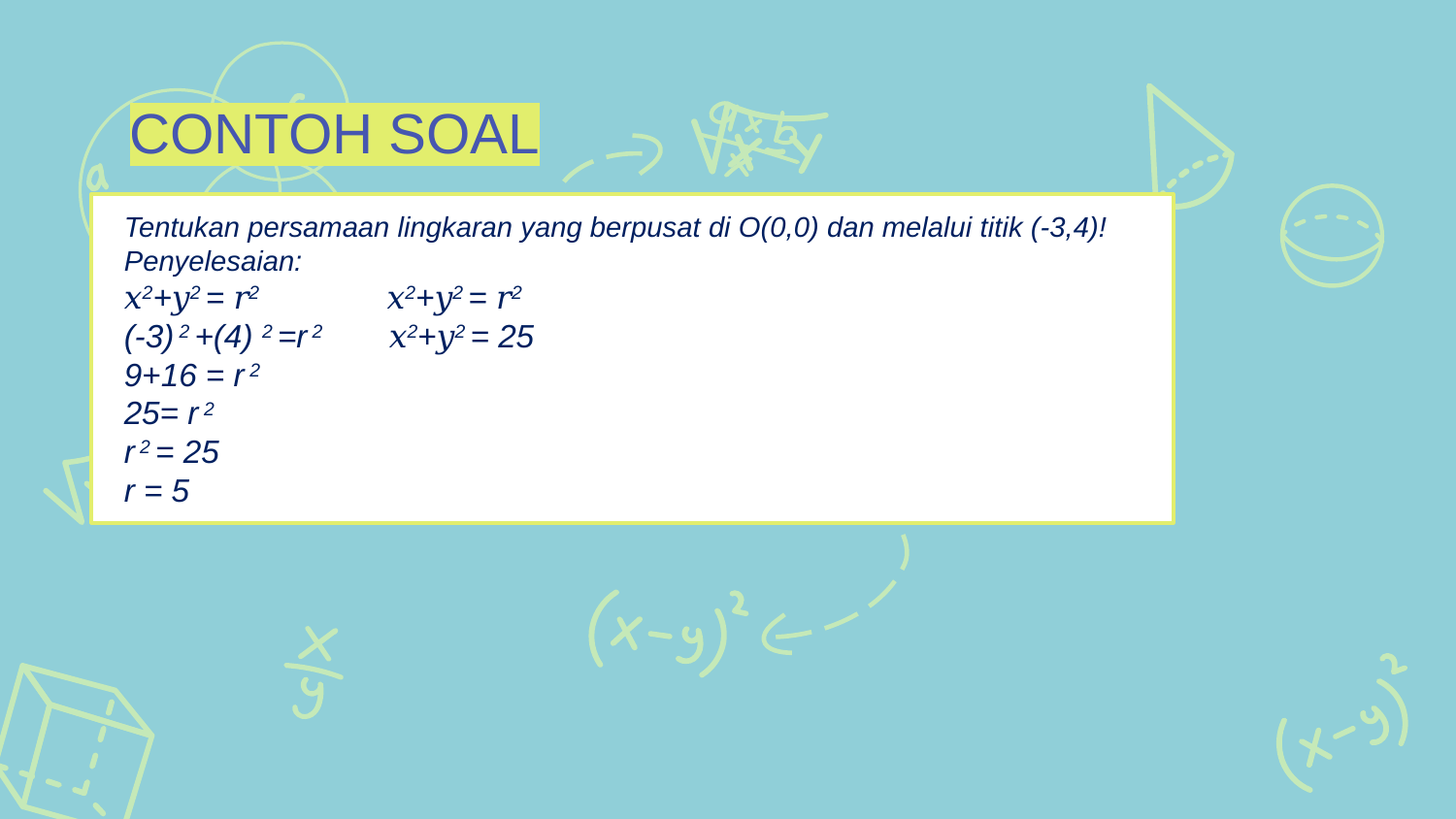

CONTOH SOAL

Tentukan persamaan lingkaran yang berpusat di O(0,0) dan melalui titik (-3,4)!
Penyelesaian:
𝑥2+𝑦2 = 𝑟2                         𝑥2+𝑦2 = 𝑟2
(-3) 2 +(4) 2 =r 2             𝑥2+𝑦2 = 25
9+16 = r 2
25= r 2
r 2 = 25
r = 5